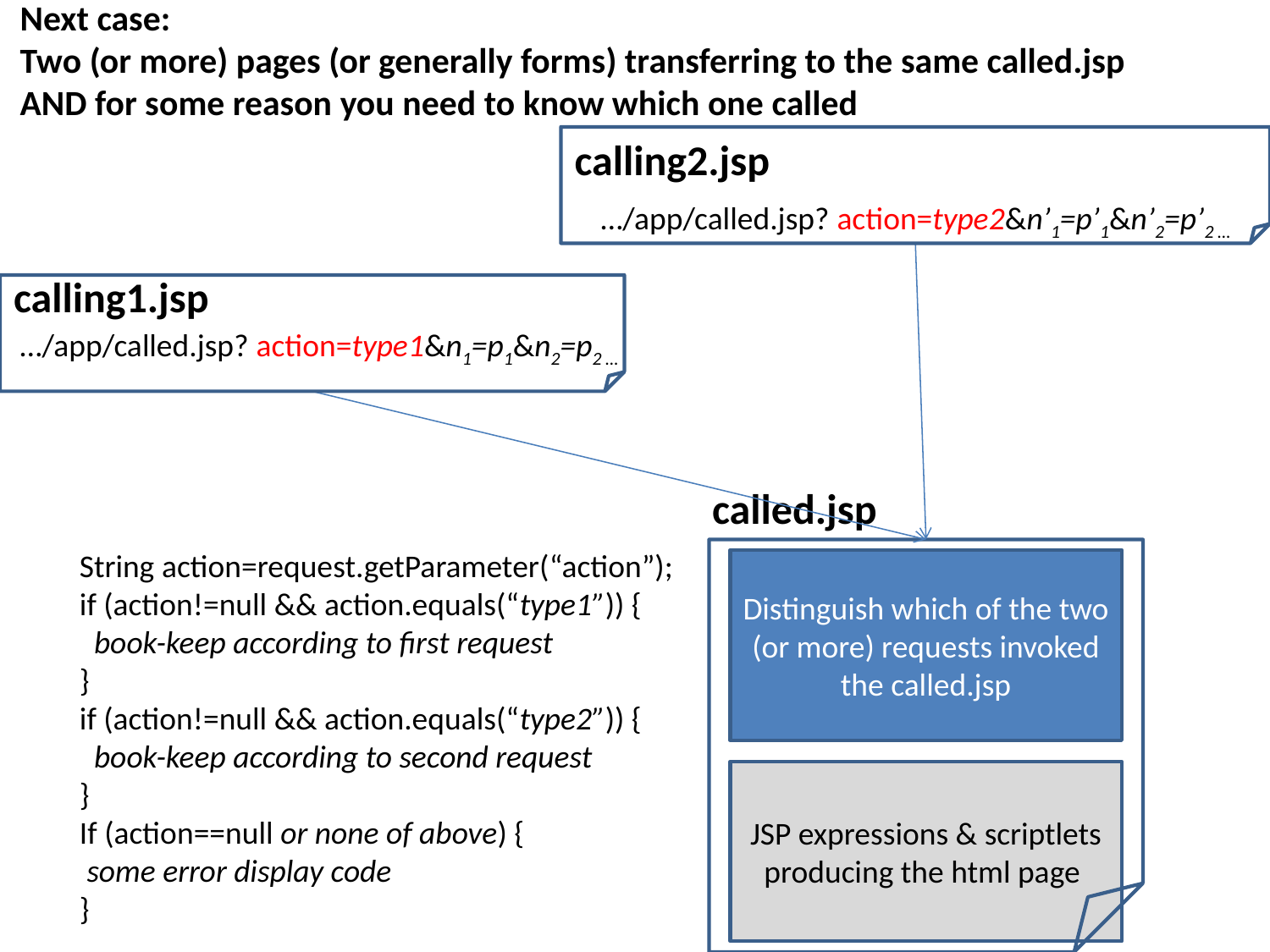

Next case:
Two (or more) pages (or generally forms) transferring to the same called.jsp
AND for some reason you need to know which one called

calling2.jsp
…/app/called.jsp? action=type2&n’1=p’1&n’2=p’2 …
calling1.jsp

…/app/called.jsp? action=type1&n1=p1&n2=p2 …
called.jsp
String action=request.getParameter(“action”);
if (action!=null && action.equals(“type1”)) {
  book-keep according to first request
}
if (action!=null && action.equals(“type2”)) {
  book-keep according to second request
}
If (action==null or none of above) {
 some error display code
}

Distinguish which of the two (or more) requests invoked the called.jsp
JSP expressions & scriptlets producing the html page